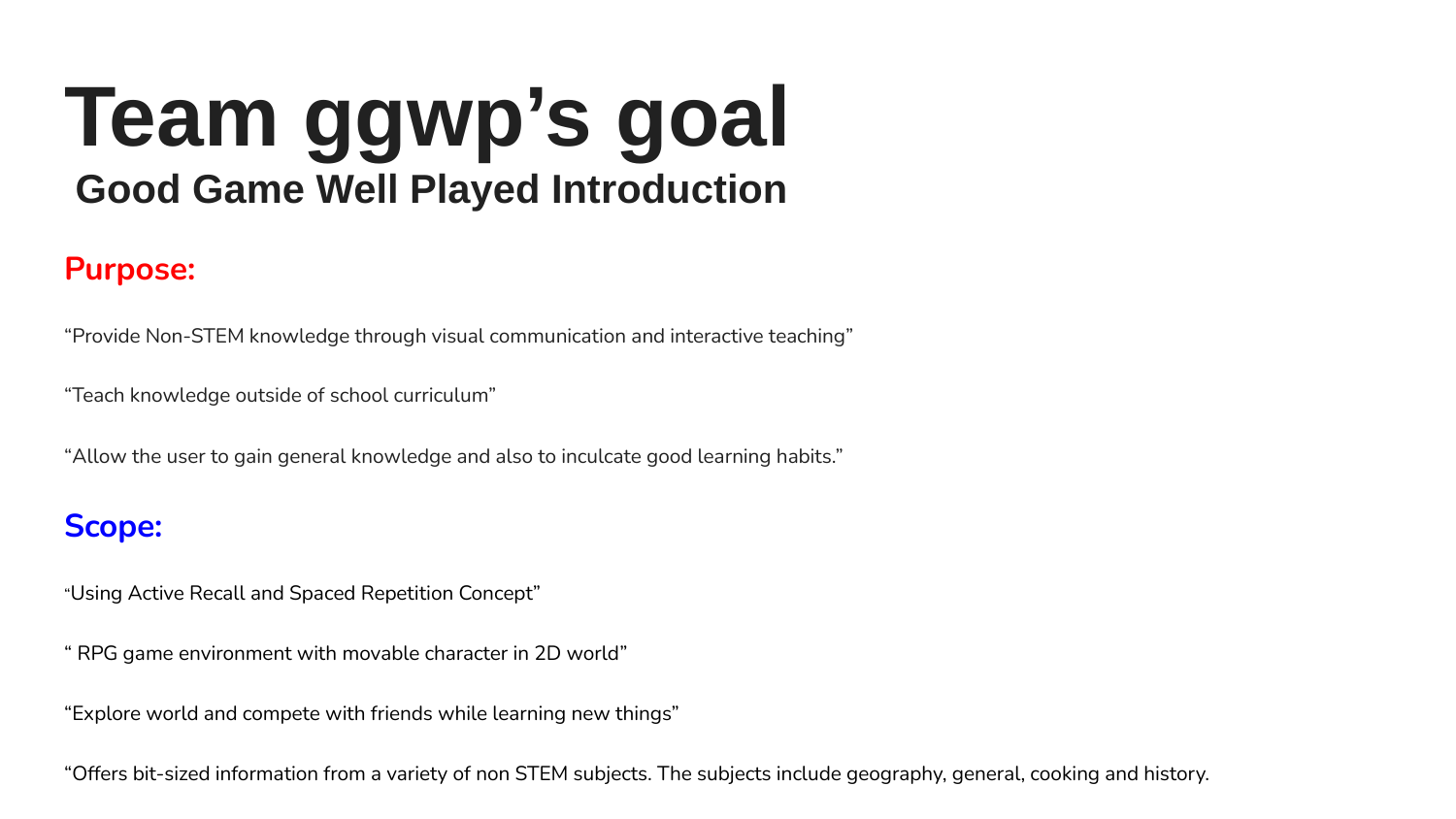

# Team ggwp’s goal
 Good Game Well Played Introduction

Purpose:
“Provide Non-STEM knowledge through visual communication and interactive teaching”
“Teach knowledge outside of school curriculum”
“Allow the user to gain general knowledge and also to inculcate good learning habits.”
Scope:
“Using Active Recall and Spaced Repetition Concept”
“ RPG game environment with movable character in 2D world”
“Explore world and compete with friends while learning new things”
“Offers bit-sized information from a variety of non STEM subjects. The subjects include geography, general, cooking and history.